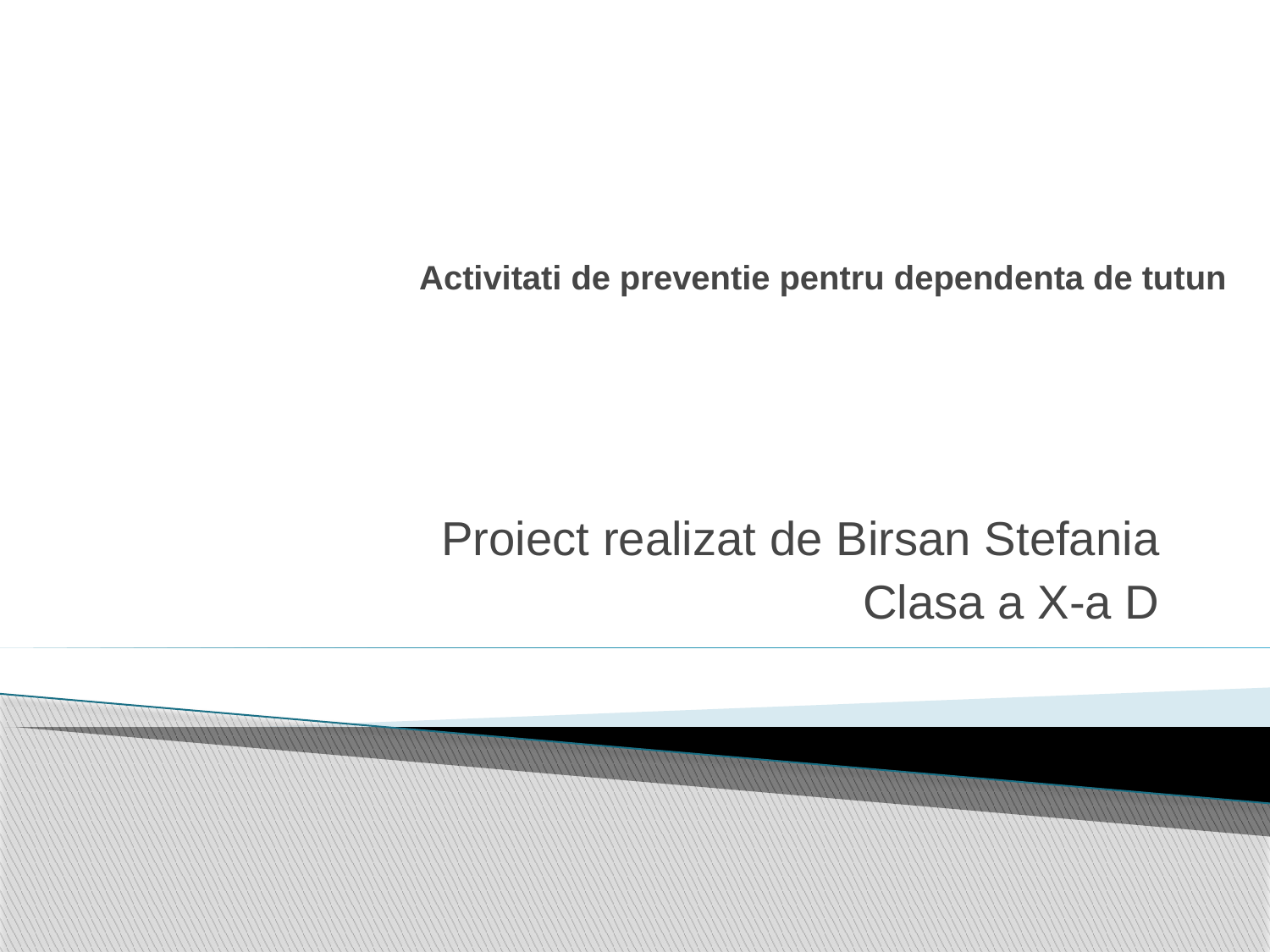

# Activitati de preventie pentru dependenta de tutun
Proiect realizat de Birsan Stefania
Clasa a X-a D